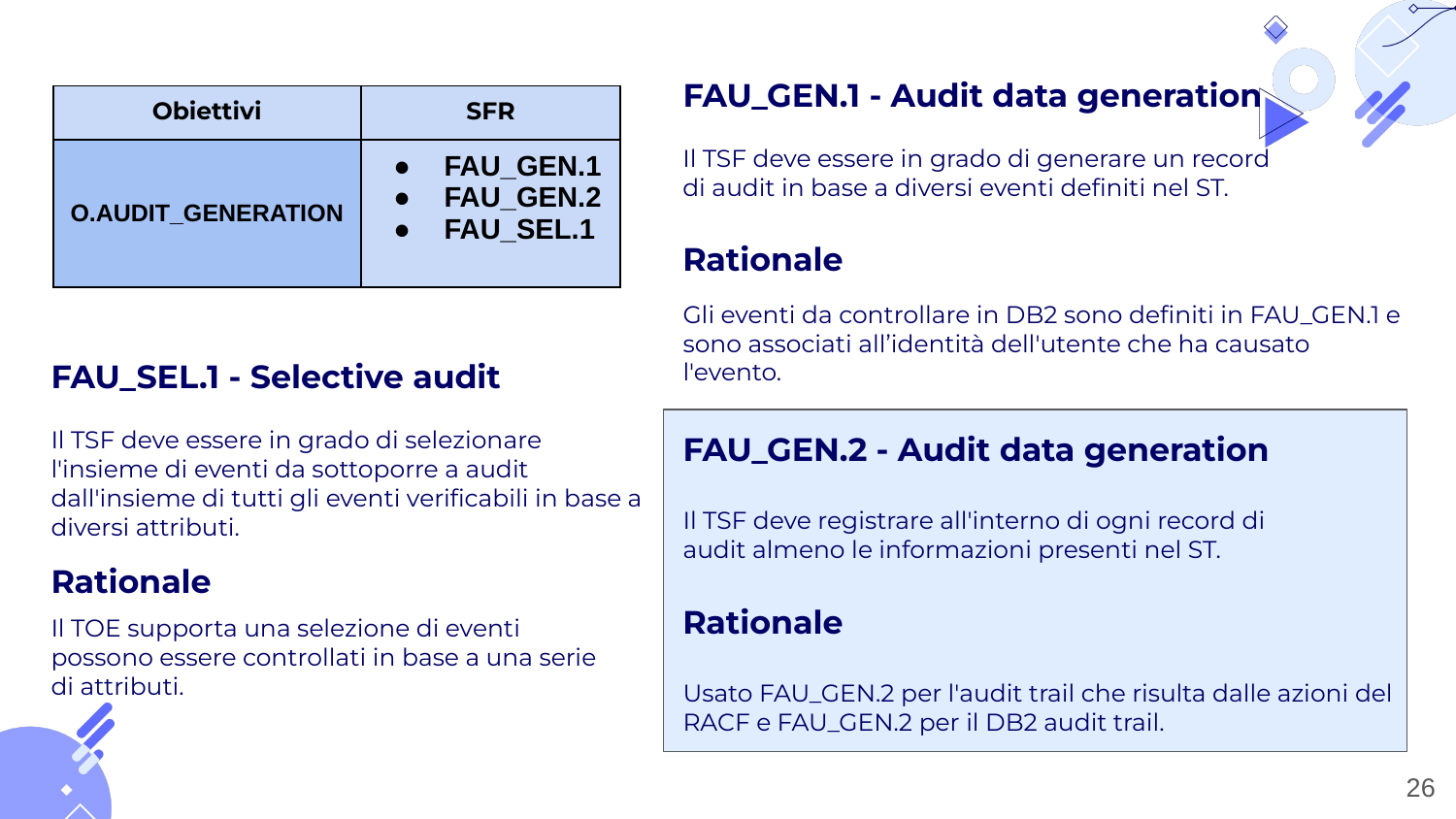

FAU_GEN.1 - Audit data generation
| Obiettivi | SFR |  |  |
| --- | --- | --- | --- |
| O.AUDIT\_GENERATION | FAU\_GEN.1 FAU\_GEN.2 FAU\_SEL.1 |  |  |
Il TSF deve essere in grado di generare un record di audit in base a diversi eventi definiti nel ST.
Rationale
Gli eventi da controllare in DB2 sono definiti in FAU_GEN.1 e sono associati all’identità dell'utente che ha causato l'evento.
FAU_SEL.1 - Selective audit

Il TSF deve essere in grado di selezionare l'insieme di eventi da sottoporre a audit dall'insieme di tutti gli eventi verificabili in base a diversi attributi.
FAU_GEN.2 - Audit data generation
Il TSF deve registrare all'interno di ogni record di audit almeno le informazioni presenti nel ST.
Rationale
Rationale
Il TOE supporta una selezione di eventi possono essere controllati in base a una serie di attributi.
Usato FAU_GEN.2 per l'audit trail che risulta dalle azioni del RACF e FAU_GEN.2 per il DB2 audit trail.
26